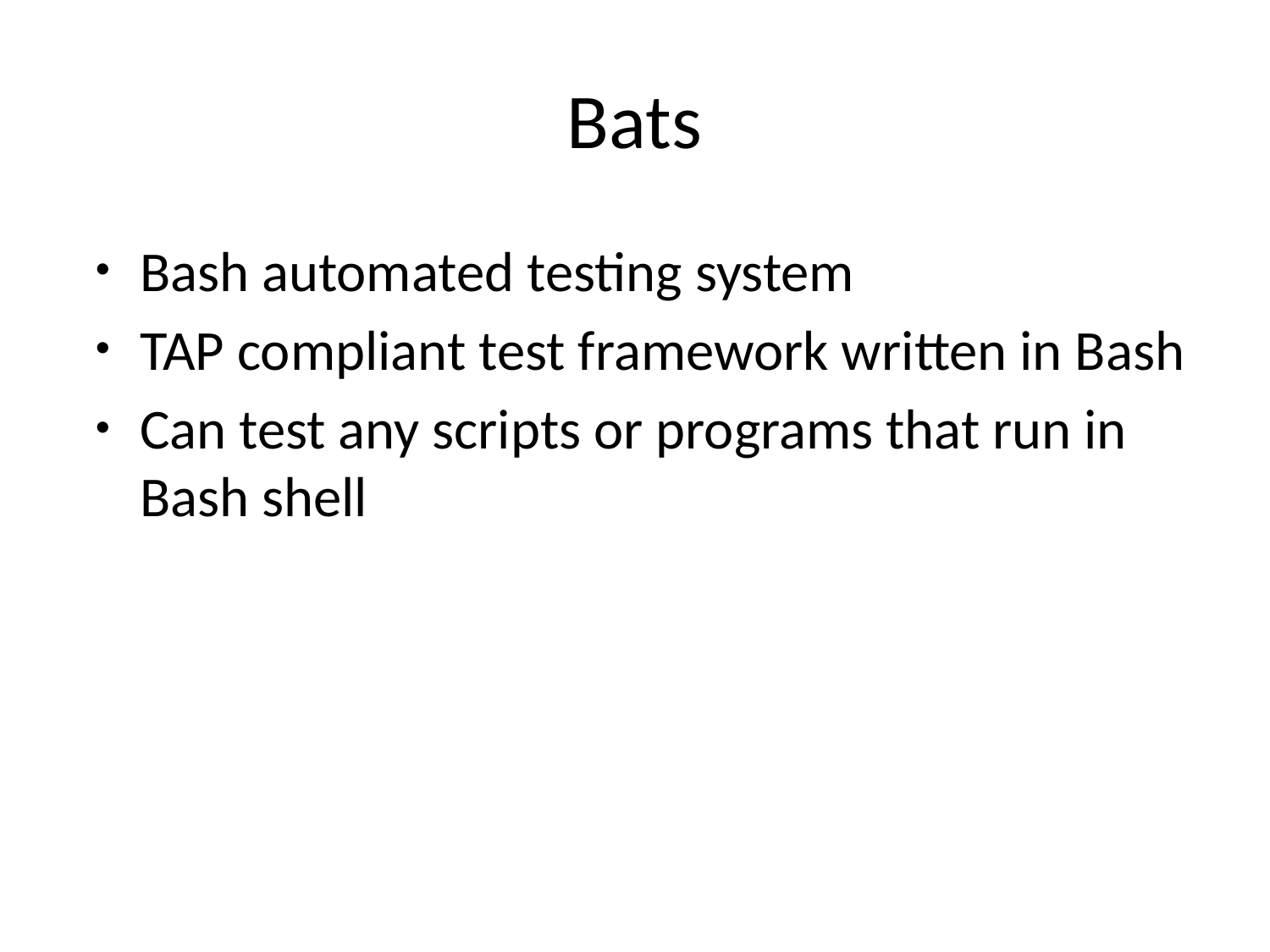

# Bats
Bash automated testing system
TAP compliant test framework written in Bash
Can test any scripts or programs that run in Bash shell